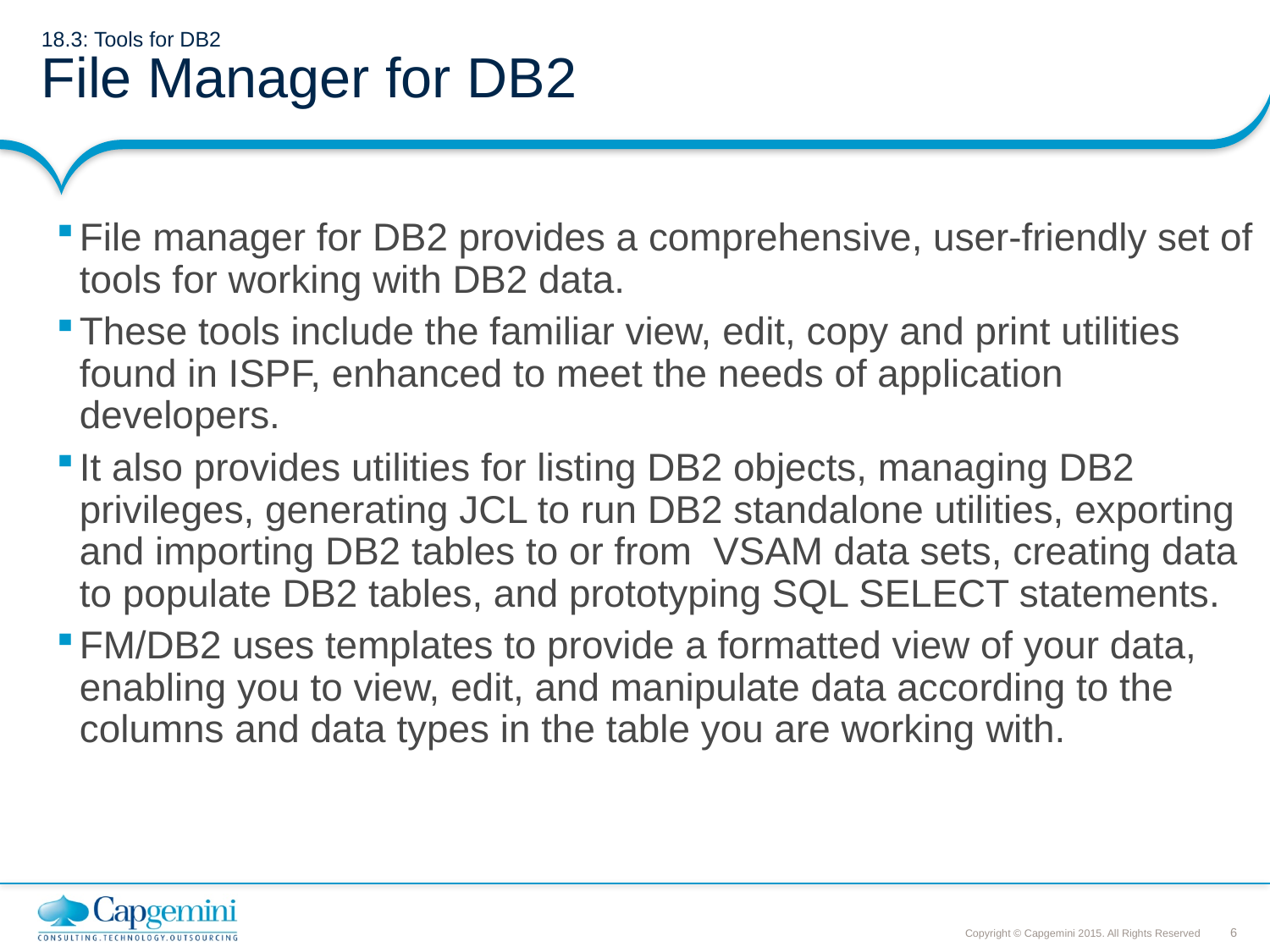

# 18.3: Tools for DB2 File Manager for DB2

File manager for DB2 provides a comprehensive, user-friendly set of tools for working with DB2 data.
These tools include the familiar view, edit, copy and print utilities found in ISPF, enhanced to meet the needs of application developers.
It also provides utilities for listing DB2 objects, managing DB2 privileges, generating JCL to run DB2 standalone utilities, exporting and importing DB2 tables to or from  VSAM data sets, creating data to populate DB2 tables, and prototyping SQL SELECT statements.
FM/DB2 uses templates to provide a formatted view of your data, enabling you to view, edit, and manipulate data according to the columns and data types in the table you are working with.